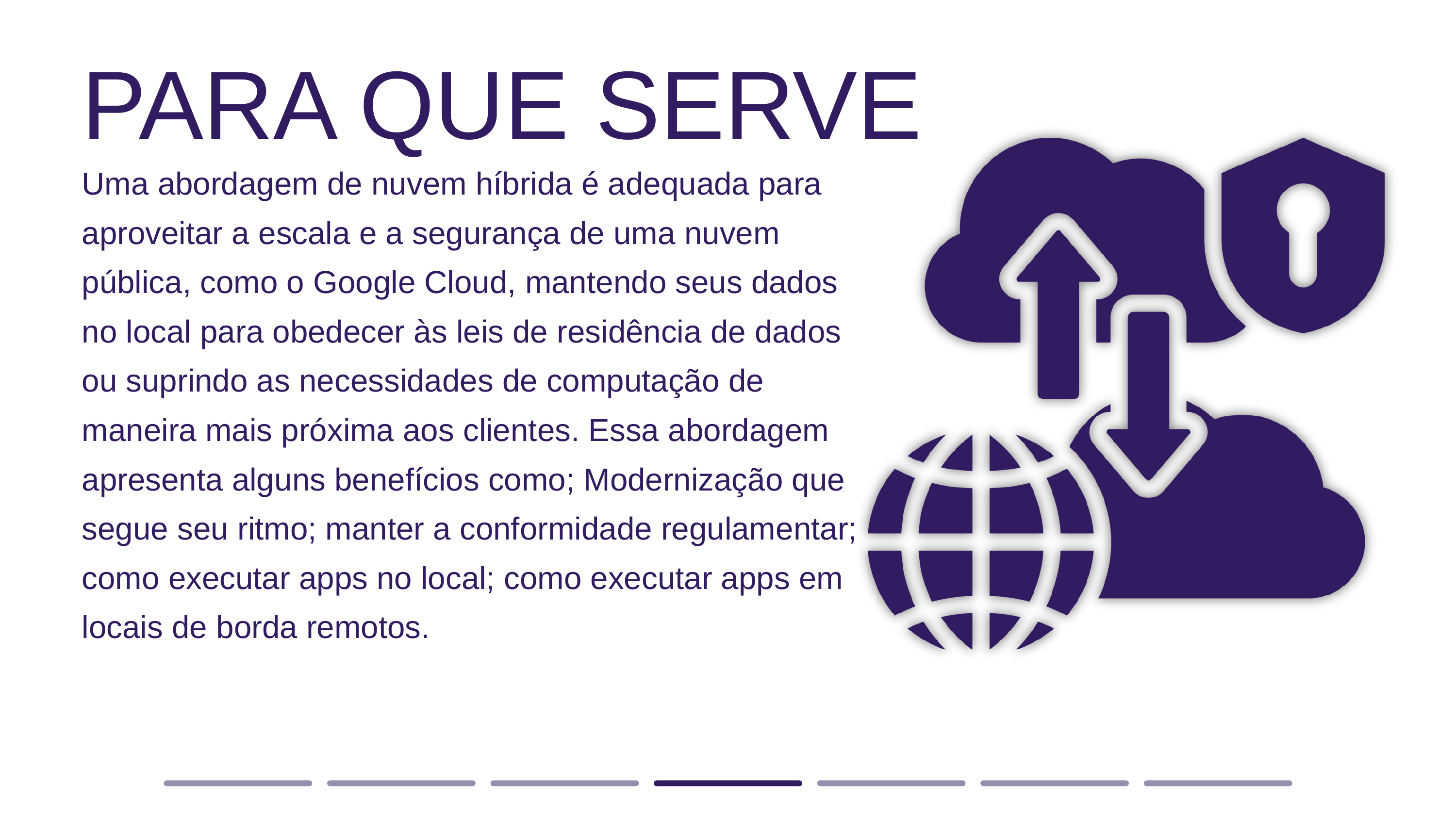

PARA QUE SERVE

Uma abordagem de nuvem híbrida é adequada para aproveitar a escala e a segurança de uma nuvem pública, como o Google Cloud, mantendo seus dados no local para obedecer às leis de residência de dados ou suprindo as necessidades de computação de maneira mais próxima aos clientes. Essa abordagem apresenta alguns benefícios como; Modernização que segue seu ritmo; manter a conformidade regulamentar; como executar apps no local; como executar apps em locais de borda remotos.